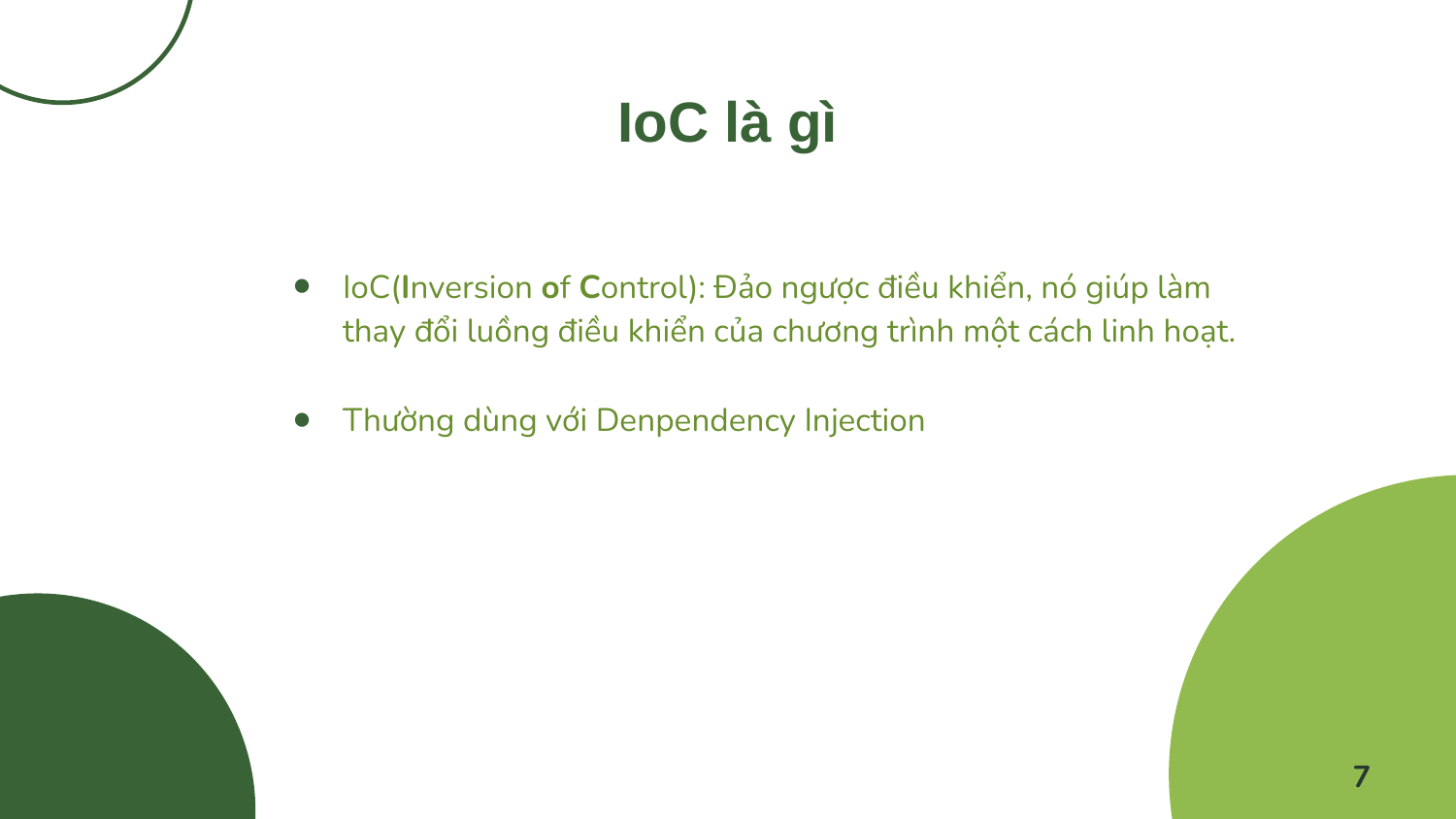

# IoC là gì
IoC(Inversion of Control): Đảo ngược điều khiển, nó giúp làm thay đổi luồng điều khiển của chương trình một cách linh hoạt.

Thường dùng với Denpendency Injection

7